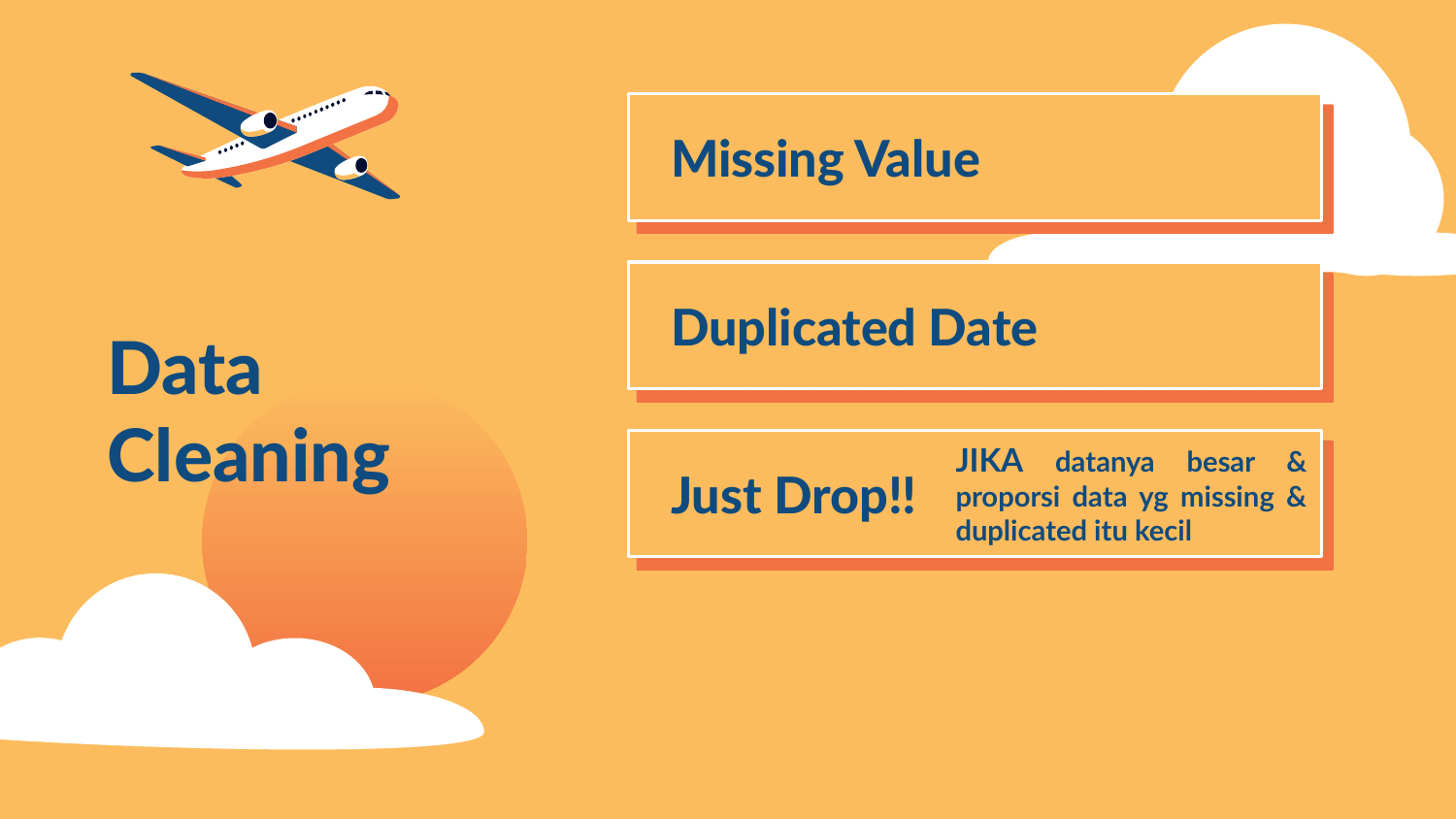

Missing Value

# Duplicated Date
Data Cleaning

Just Drop!!
JIKA datanya besar & proporsi data yg missing & duplicated itu kecil